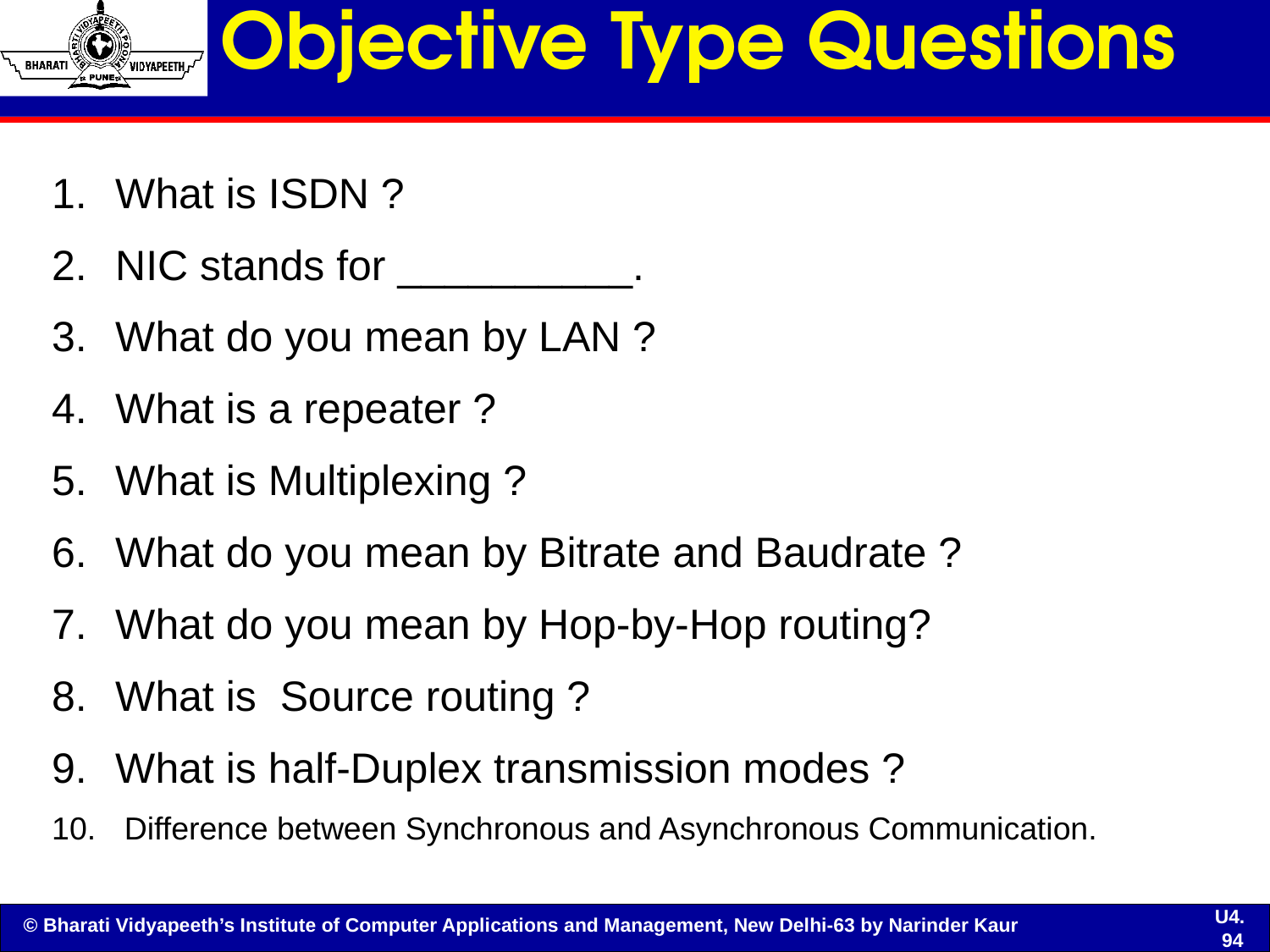

# Objective Type Questions

What is ISDN ?
NIC stands for __________.
What do you mean by LAN ?
What is a repeater ?
What is Multiplexing ?
What do you mean by Bitrate and Baudrate ?
What do you mean by Hop-by-Hop routing?
What is  Source routing ?
What is half-Duplex transmission modes ?
 Difference between Synchronous and Asynchronous Communication.